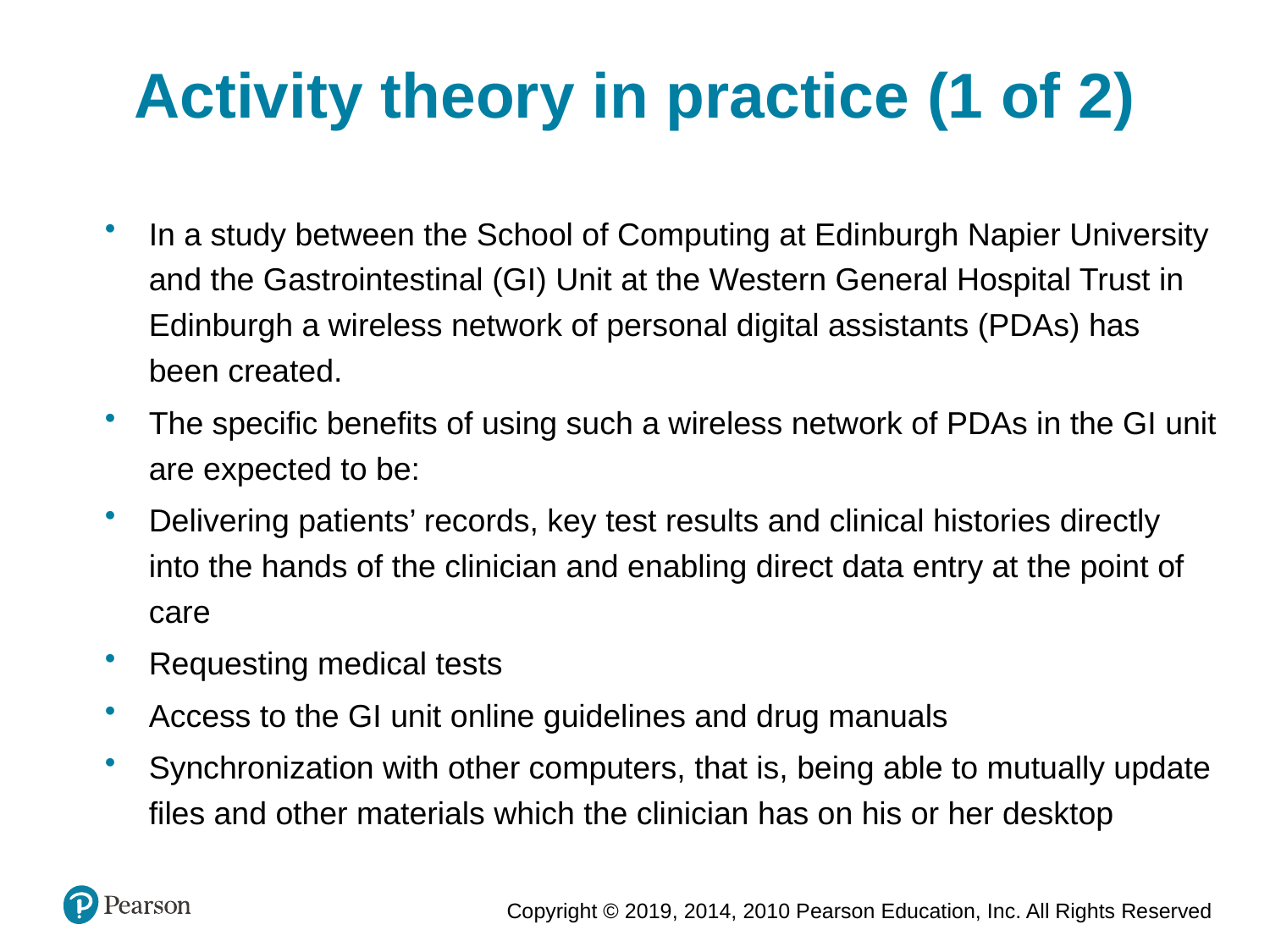

Activity theory in practice (1 of 2)
In a study between the School of Computing at Edinburgh Napier University and the Gastrointestinal (GI) Unit at the Western General Hospital Trust in Edinburgh a wireless network of personal digital assistants (PDAs) has been created.
The specific benefits of using such a wireless network of PDAs in the GI unit are expected to be:
Delivering patients’ records, key test results and clinical histories directly into the hands of the clinician and enabling direct data entry at the point of care
Requesting medical tests
Access to the GI unit online guidelines and drug manuals
Synchronization with other computers, that is, being able to mutually update files and other materials which the clinician has on his or her desktop